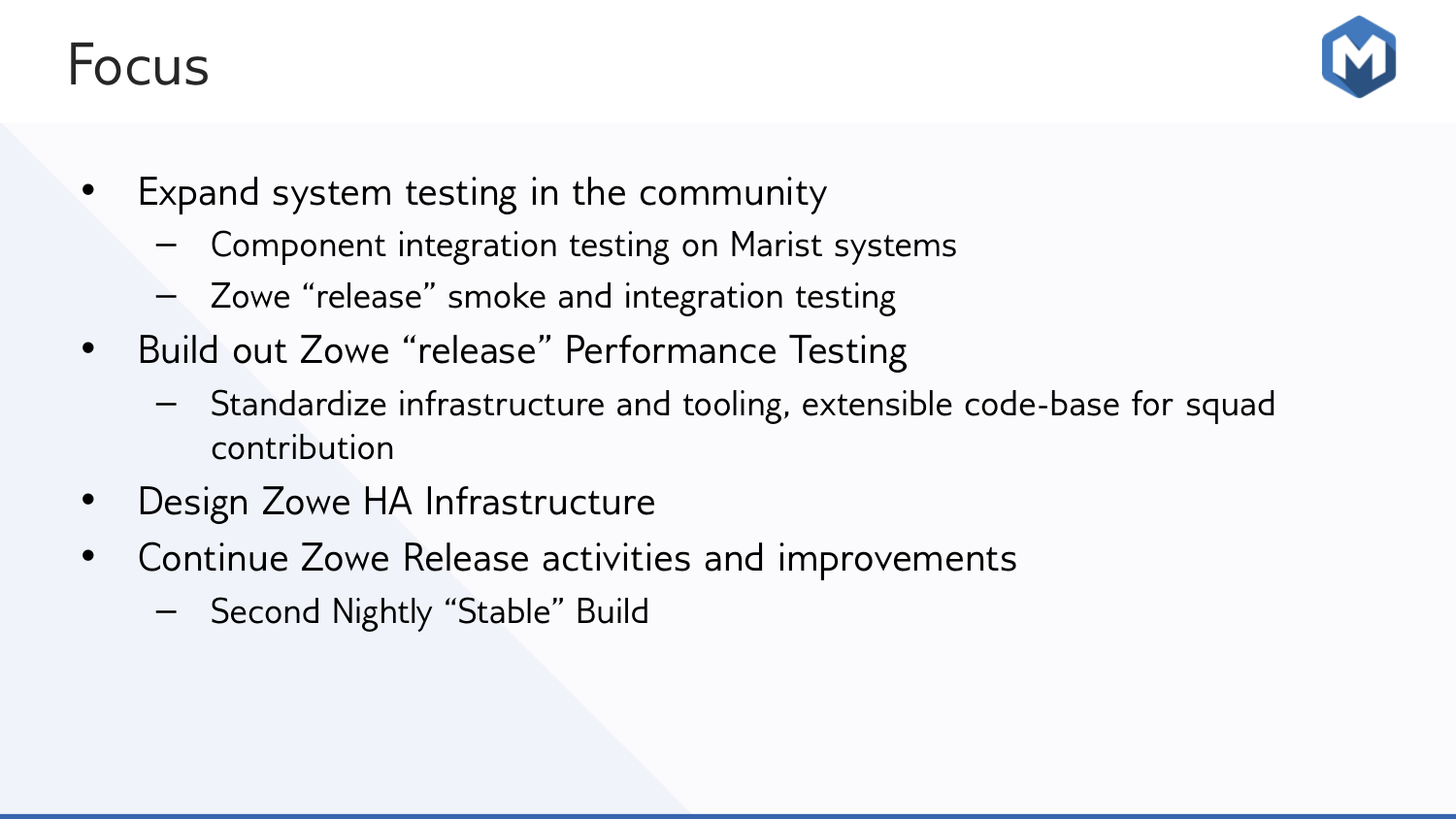

# Focus
Expand system testing in the community
Component integration testing on Marist systems
Zowe “release” smoke and integration testing
Build out Zowe “release” Performance Testing
Standardize infrastructure and tooling, extensible code-base for squad contribution
Design Zowe HA Infrastructure
Continue Zowe Release activities and improvements
Second Nightly “Stable” Build